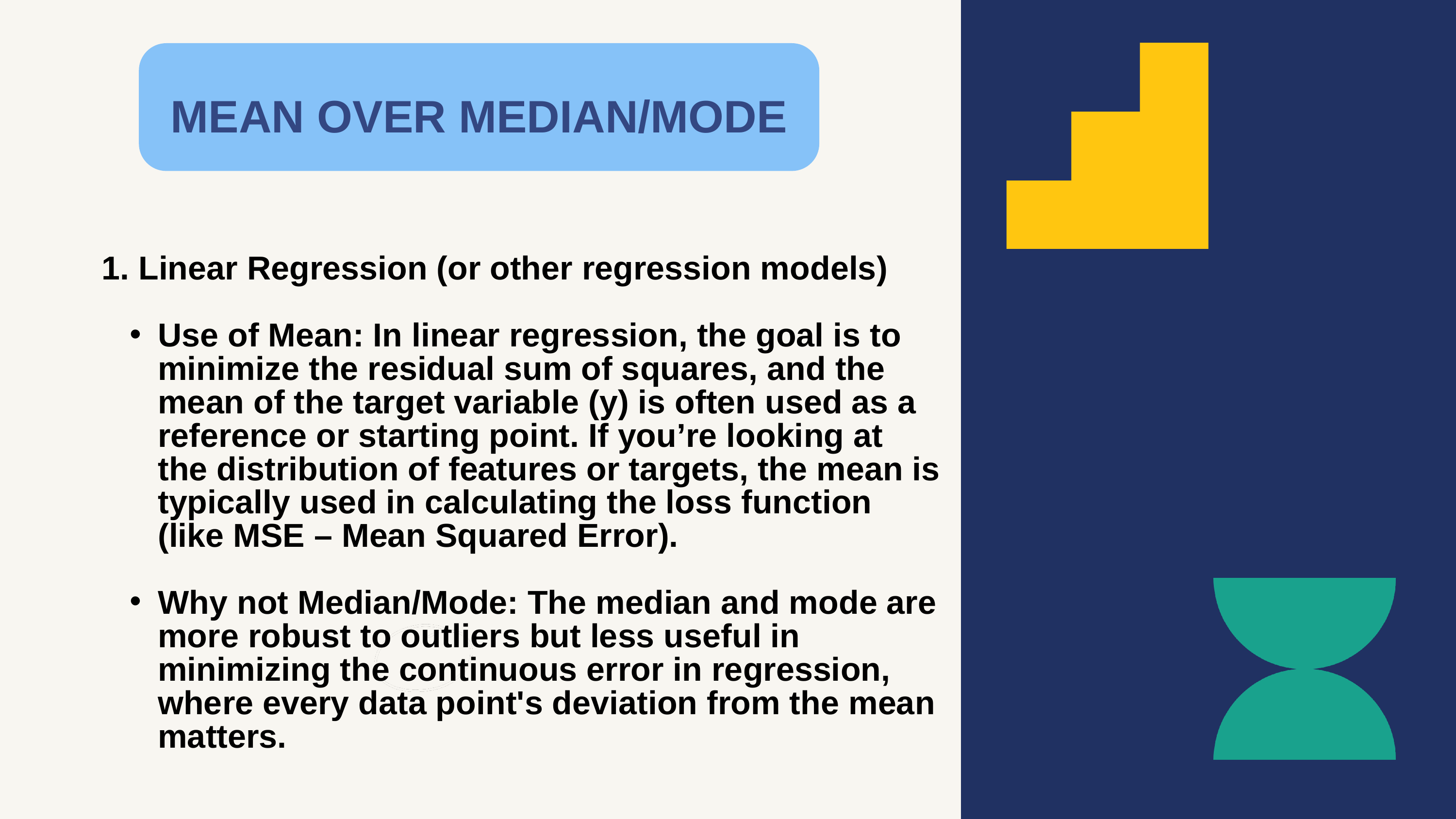

MEAN OVER MEDIAN/MODE

1. Linear Regression (or other regression models)

Use of Mean: In linear regression, the goal is to minimize the residual sum of squares, and the mean of the target variable (y) is often used as a reference or starting point. If you’re looking at the distribution of features or targets, the mean is typically used in calculating the loss function (like MSE – Mean Squared Error).

Why not Median/Mode: The median and mode are more robust to outliers but less useful in minimizing the continuous error in regression, where every data point's deviation from the mean matters.